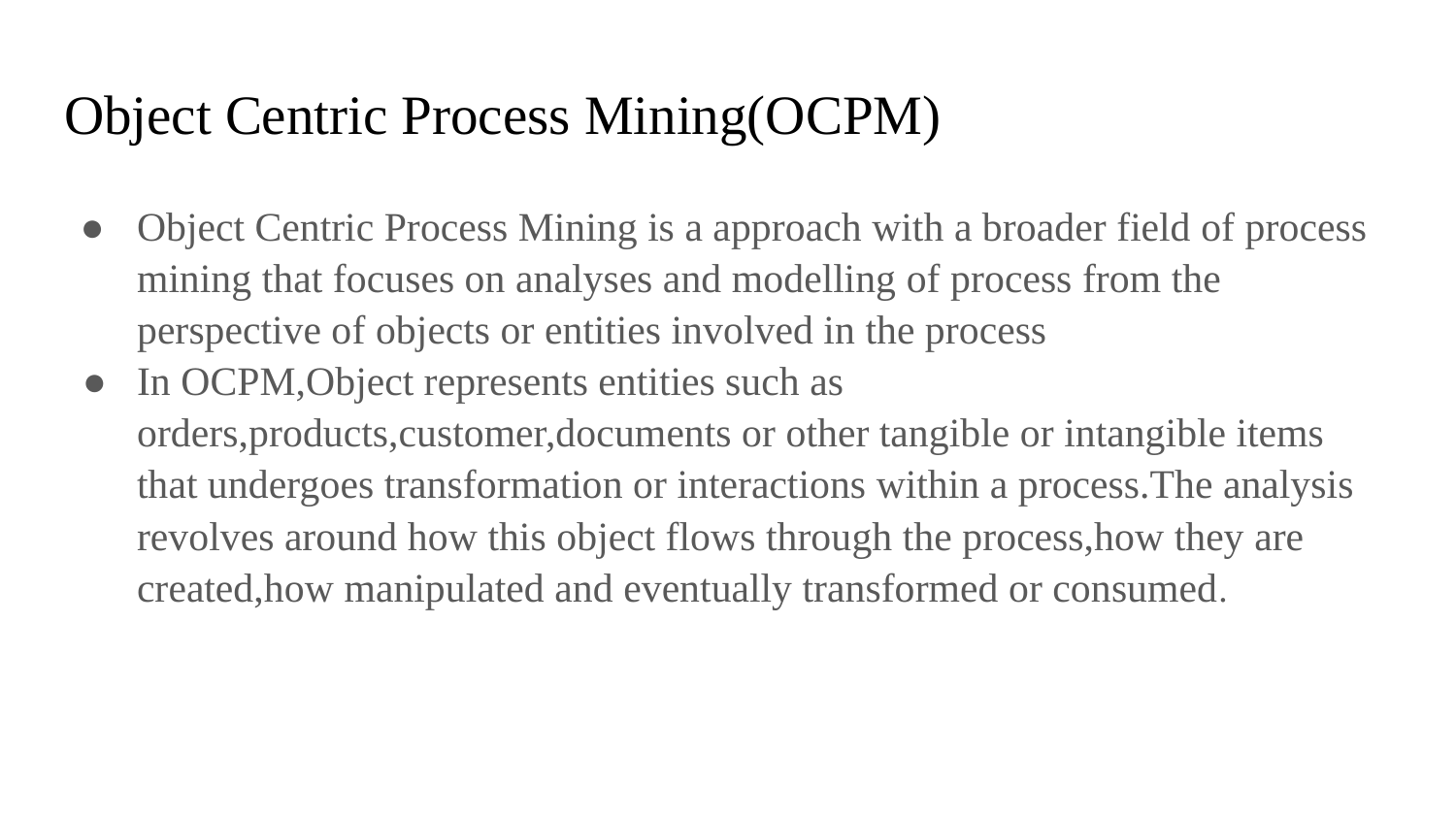

# Object Centric Process Mining(OCPM)
Object Centric Process Mining is a approach with a broader field of process mining that focuses on analyses and modelling of process from the perspective of objects or entities involved in the process
In OCPM,Object represents entities such as orders,products,customer,documents or other tangible or intangible items that undergoes transformation or interactions within a process.The analysis revolves around how this object flows through the process,how they are created,how manipulated and eventually transformed or consumed.